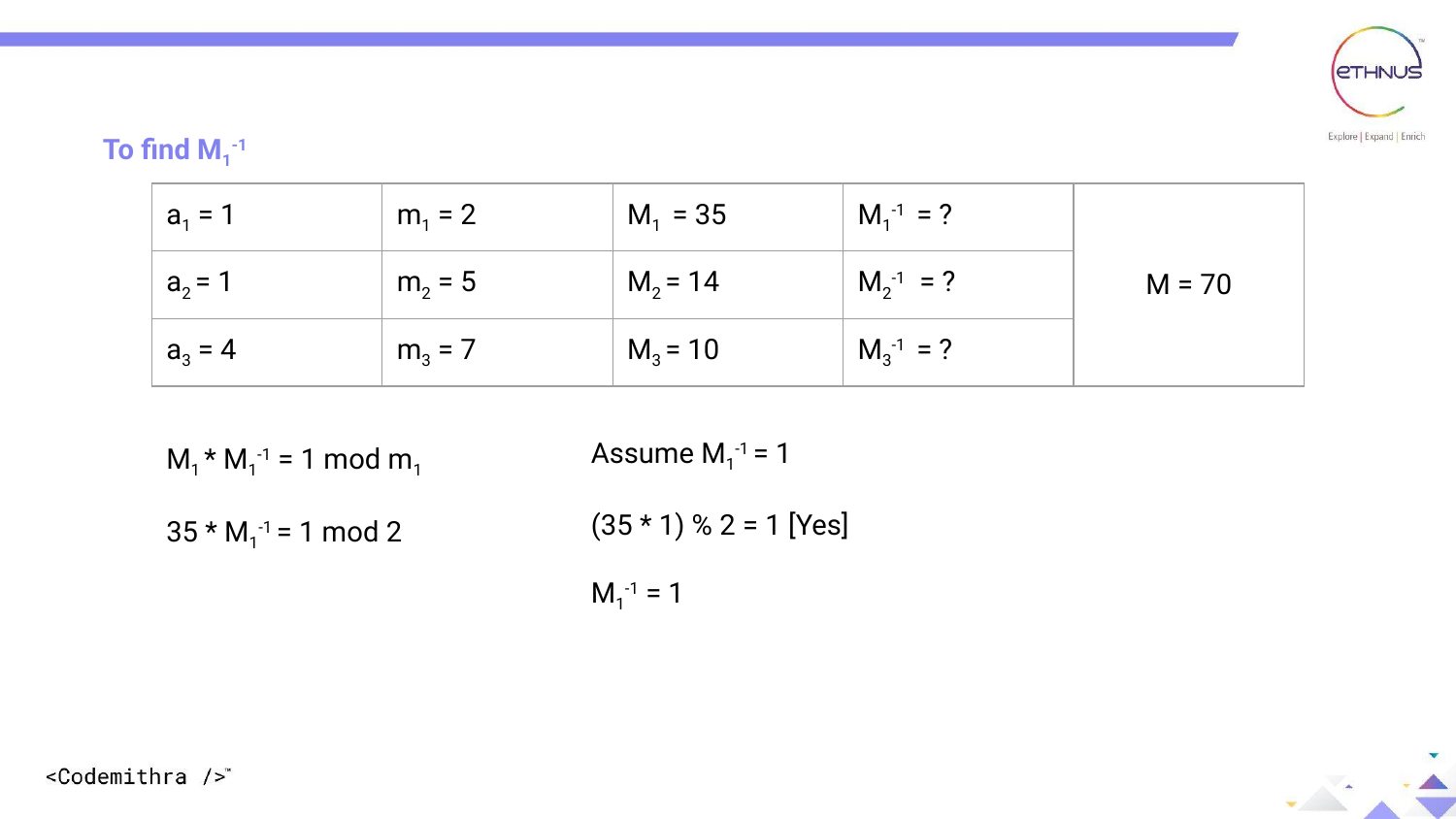

To find M1-1
| a1 = 1 | m1 = 2 | M1 = 35 | M1-1 = ? | M = 70 |
| --- | --- | --- | --- | --- |
| a2 = 1 | m2 = 5 | M2 = 14 | M2-1 = ? |  |
| a3 = 4 | m3 = 7 | M3 = 10 | M3-1 = ? |  |
Assume M1-1 = 1

(35 * 1) % 2 = 1 [Yes]

M1-1 = 1
M1 * M1-1 = 1 mod m1

35 * M1-1 = 1 mod 2